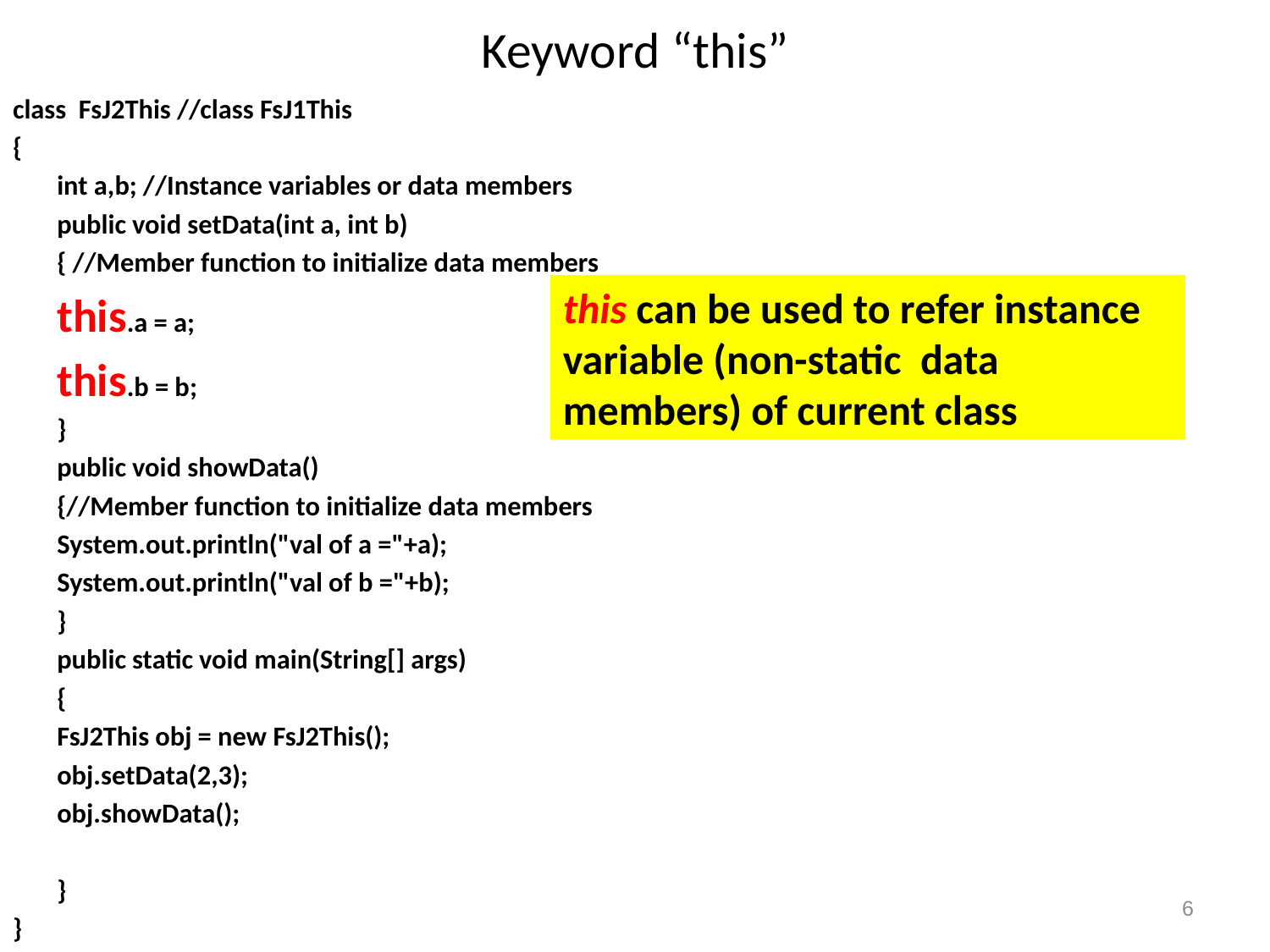

# Keyword “this”
class  FsJ2This //class FsJ1This
{
	int a,b; //Instance variables or data members
	public void setData(int a, int b)
	{ //Member function to initialize data members
		this.a = a;
		this.b = b;
	}
	public void showData()
	{//Member function to initialize data members
		System.out.println("val of a ="+a);
		System.out.println("val of b ="+b);
	}
	public static void main(String[] args)
	{
		FsJ2This obj = new FsJ2This();
		obj.setData(2,3);
		obj.showData();

	}
}

this can be used to refer instance variable (non-static  data members) of current class
6